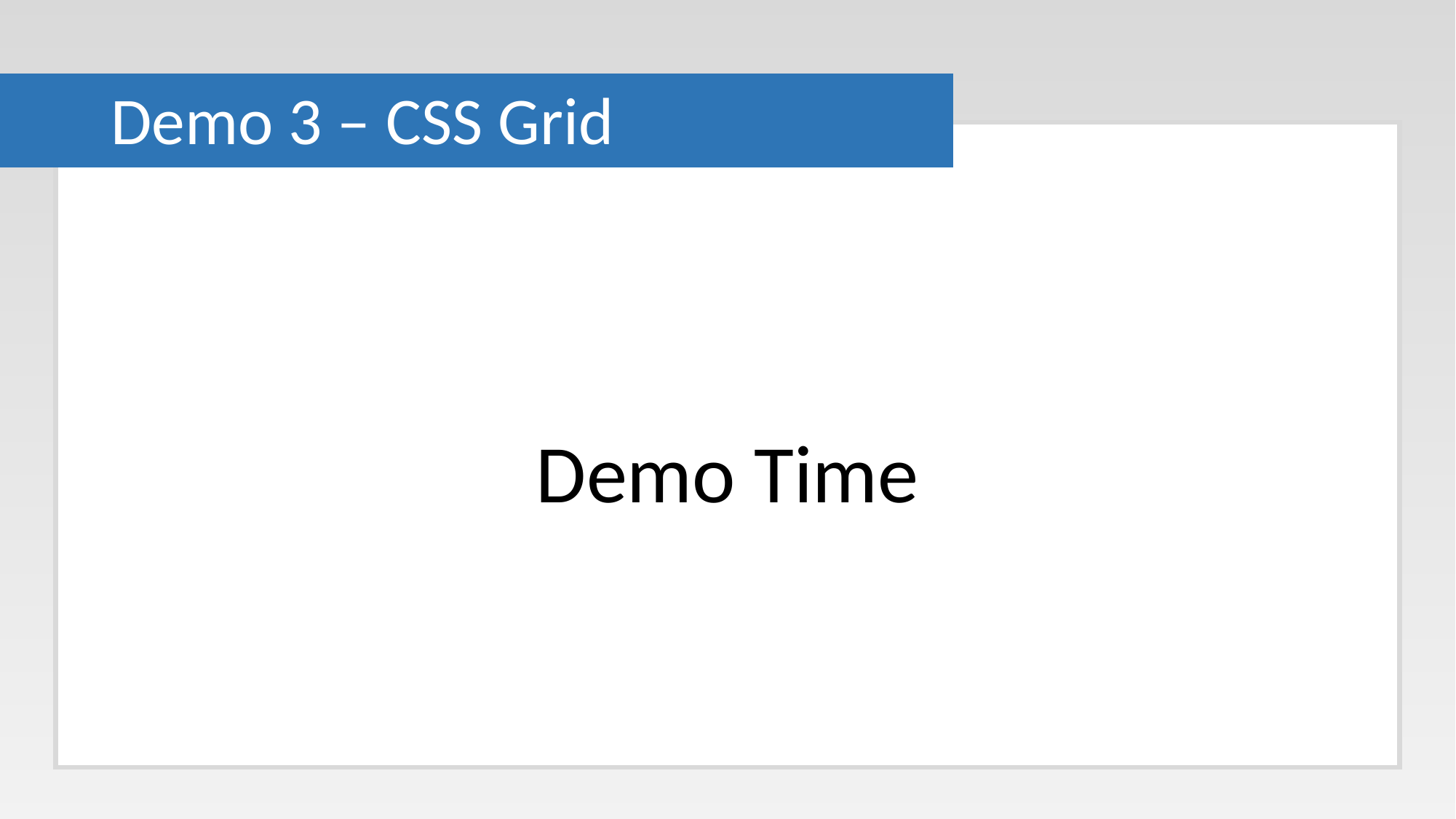

# Demo 3 – CSS Grid

Demo Time